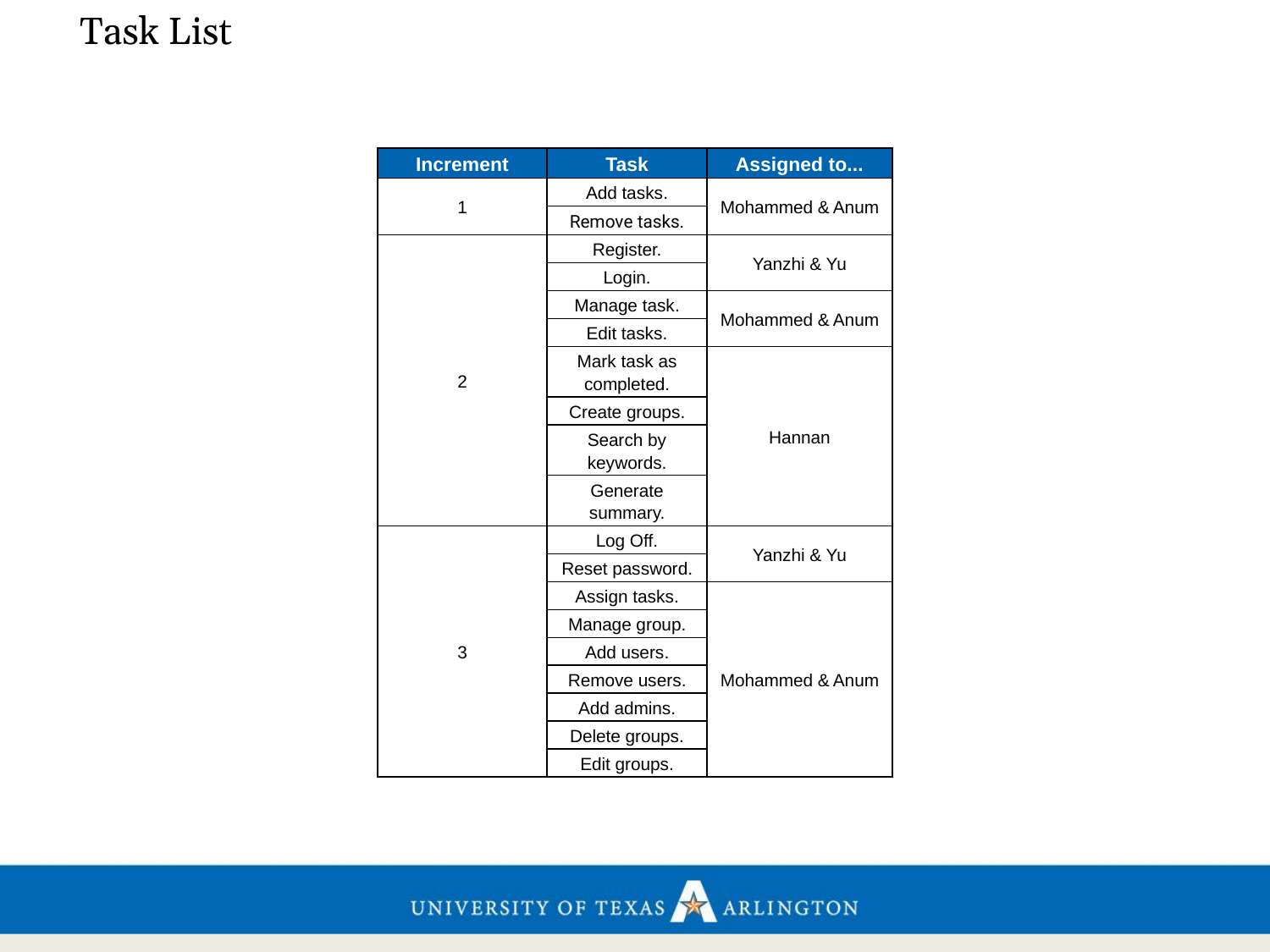

# Task List
| Increment | Task | Assigned to... |
| --- | --- | --- |
| 1 | Add tasks. | Mohammed & Anum |
|  | Remove tasks. |  |
| 2 | Register. | Yanzhi & Yu |
|  | Login. |  |
|  | Manage task. | Mohammed & Anum |
|  | Edit tasks. |  |
|  | Mark task as completed. | Hannan |
|  | Create groups. |  |
|  | Search by keywords. |  |
|  | Generate summary. |  |
| 3 | Log Off. | Yanzhi & Yu |
|  | Reset password. |  |
|  | Assign tasks. | Mohammed & Anum |
|  | Manage group. |  |
|  | Add users. |  |
|  | Remove users. |  |
|  | Add admins. |  |
|  | Delete groups. |  |
|  | Edit groups. |  |